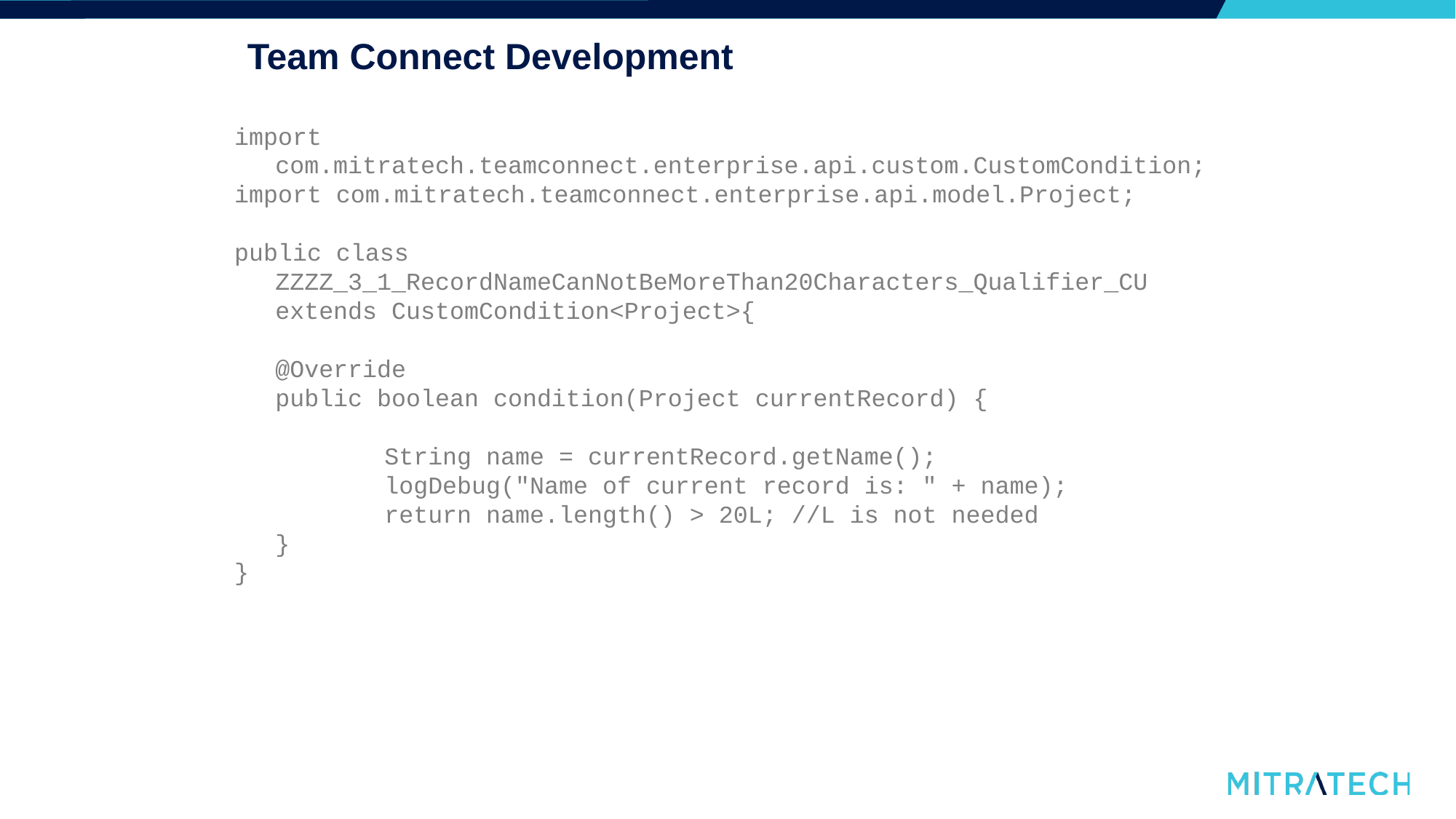

# Team Connect Development
import com.mitratech.teamconnect.enterprise.api.custom.CustomCondition;
import com.mitratech.teamconnect.enterprise.api.model.Project;

public class ZZZZ_3_1_RecordNameCanNotBeMoreThan20Characters_Qualifier_CU extends CustomCondition<Project>{

	@Override
	public boolean condition(Project currentRecord) {

		String name = currentRecord.getName();
		logDebug("Name of current record is: " + name);
		return name.length() > 20L; //L is not needed
	}
}